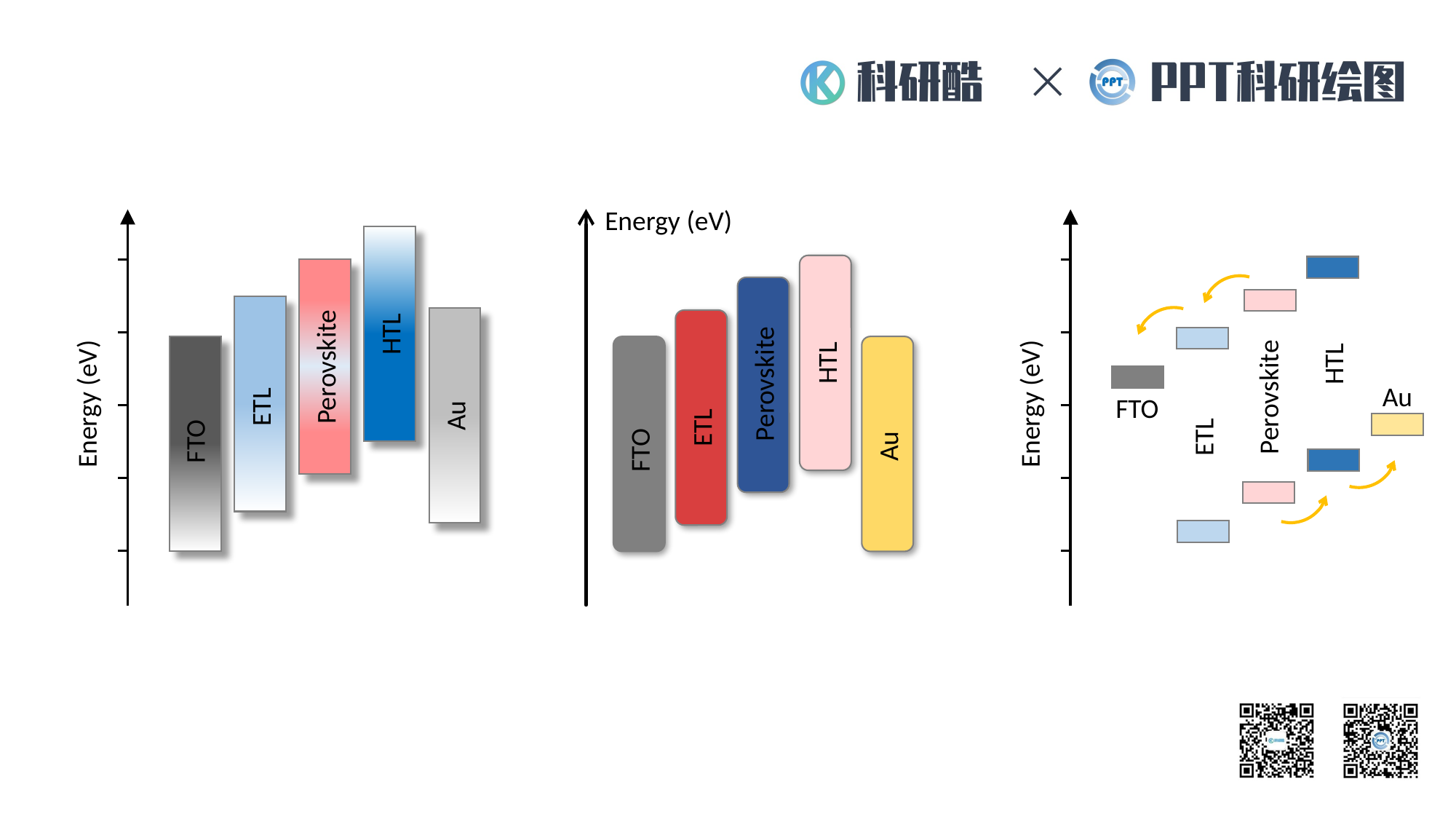

Energy (eV)

HTL
Perovskite
ETL
Au
FTO

HTL

Perovskite
Energy (eV)
ETL
Au
FTO

HTL

Au
Perovskite
Energy (eV)
FTO

ETL